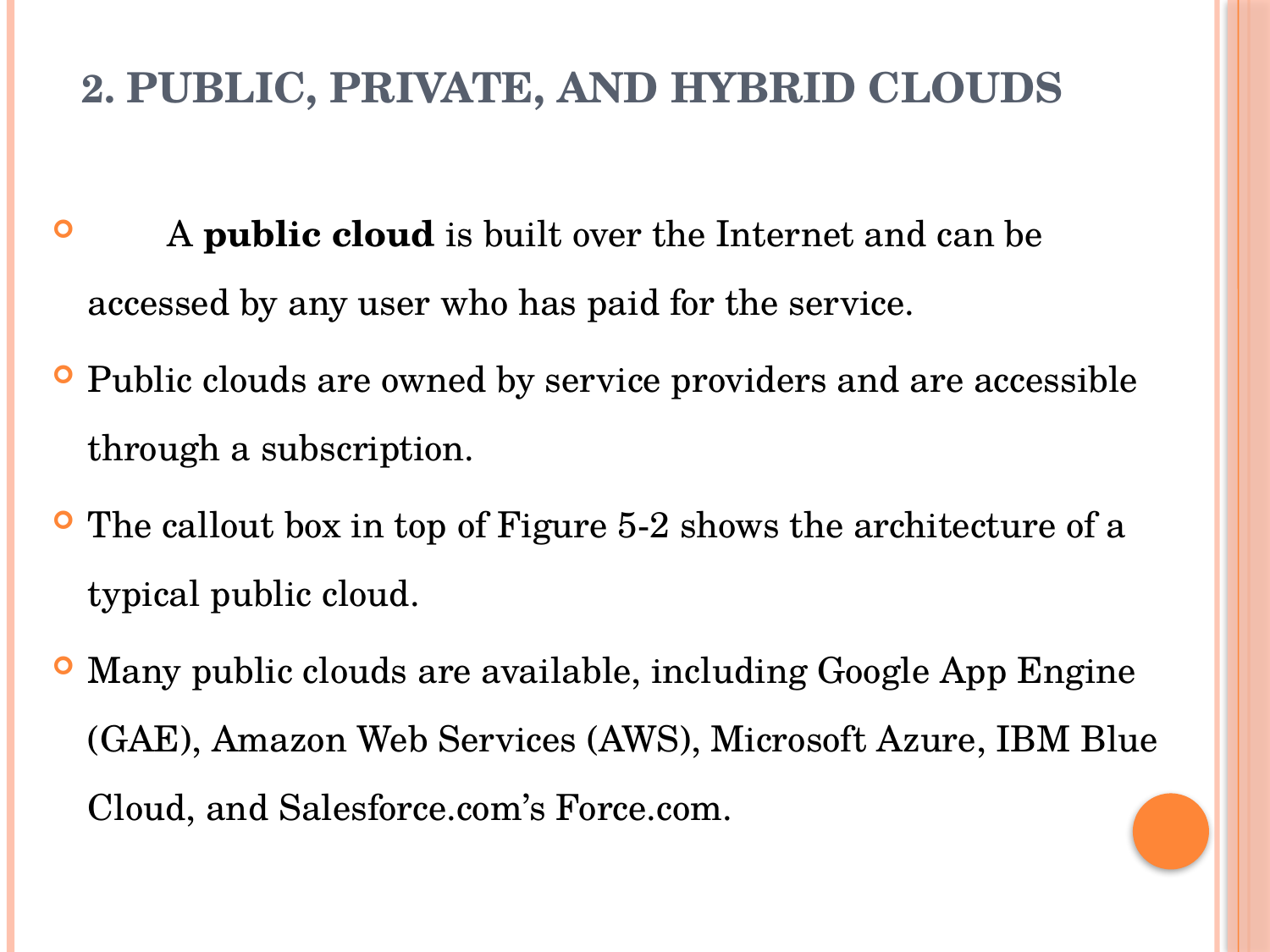

# 2. Public, Private, and Hybrid Clouds
        A public cloud is built over the Internet and can be accessed by any user who has paid for the service.
Public clouds are owned by service providers and are accessible through a subscription.
The callout box in top of Figure 5-2 shows the architecture of a typical public cloud.
Many public clouds are available, including Google App Engine (GAE), Amazon Web Services (AWS), Microsoft Azure, IBM Blue Cloud, and Salesforce.com’s Force.com.